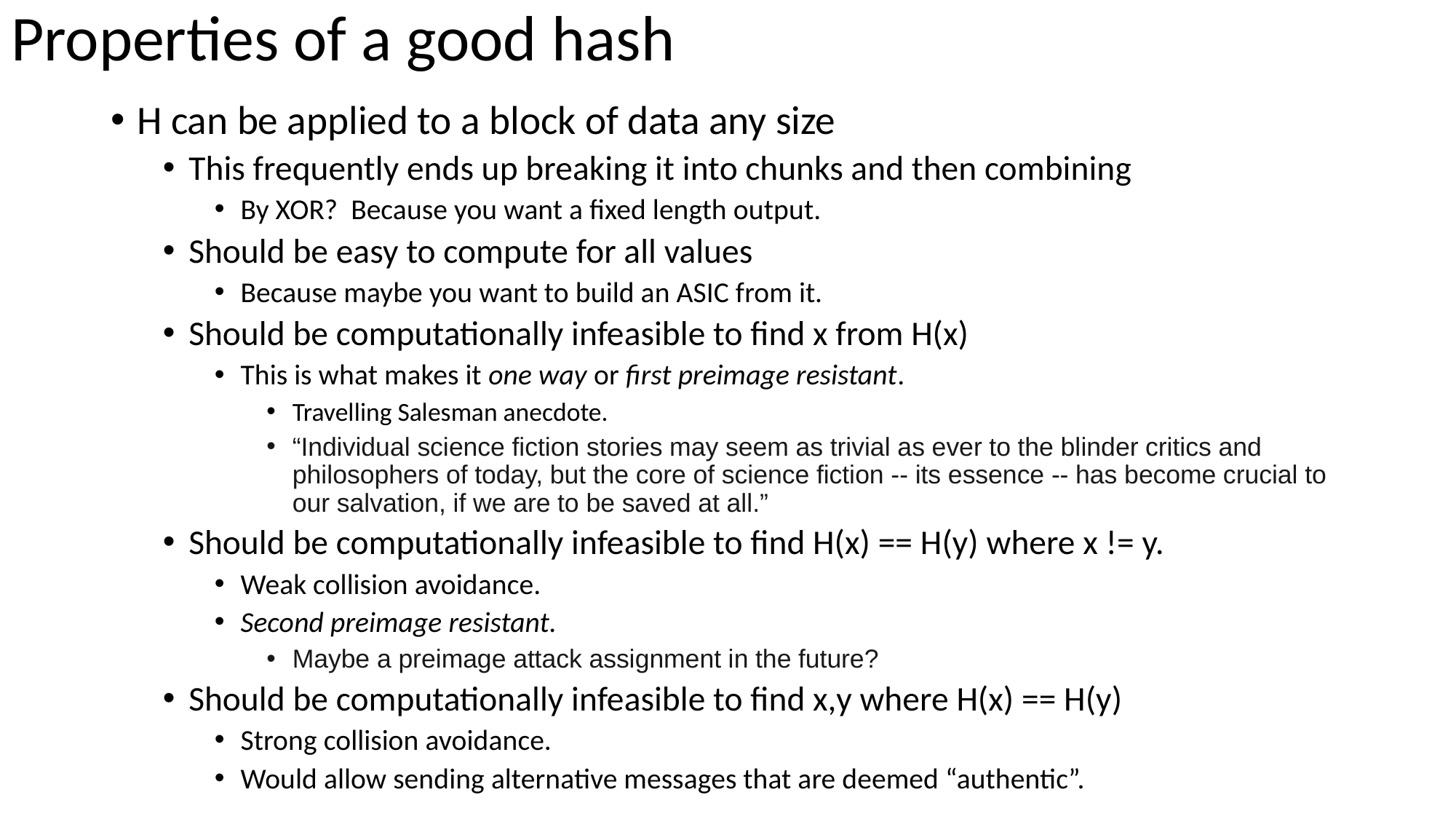

# Properties of a good hash
H can be applied to a block of data any size
This frequently ends up breaking it into chunks and then combining
By XOR?  Because you want a fixed length output.
Should be easy to compute for all values
Because maybe you want to build an ASIC from it.
Should be computationally infeasible to find x from H(x)
This is what makes it one way or first preimage resistant.
Travelling Salesman anecdote.
“Individual science fiction stories may seem as trivial as ever to the blinder critics and philosophers of today, but the core of science fiction -- its essence -- has become crucial to our salvation, if we are to be saved at all.”
Should be computationally infeasible to find H(x) == H(y) where x != y.
Weak collision avoidance.
Second preimage resistant.
Maybe a preimage attack assignment in the future?
Should be computationally infeasible to find x,y where H(x) == H(y)
Strong collision avoidance.
Would allow sending alternative messages that are deemed “authentic”.